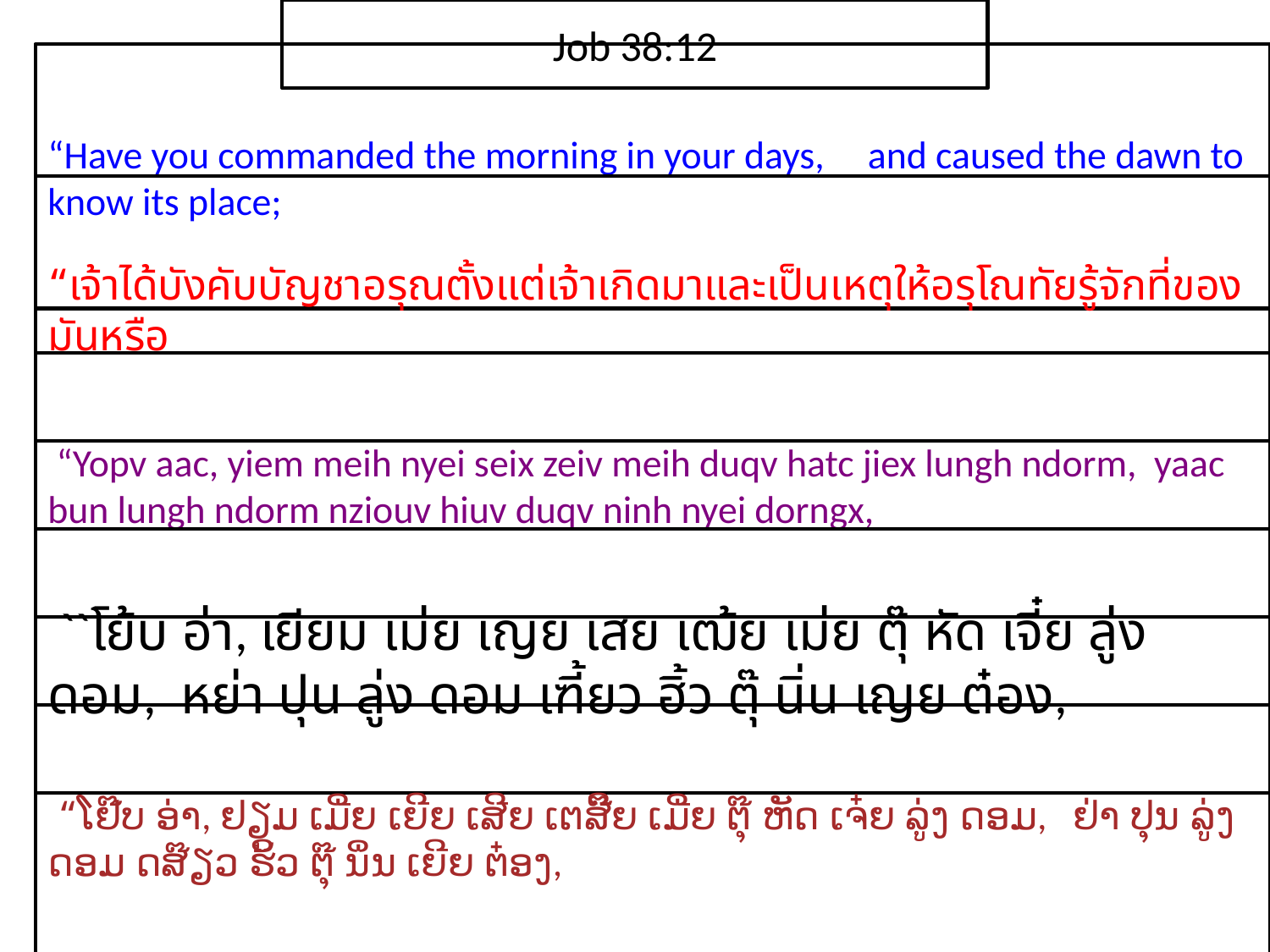

Job 38:12
“Have you commanded the morning in your days,     and caused the dawn to know its place;
“เจ้า​ได้​บังคับ​บัญชา​อรุณ​ตั้งแต่​เจ้า​เกิด​มาและ​เป็น​เหตุ​ให้​อรุโณทัย​รู้จัก​ที่​ของ​มัน​หรือ
 “Yopv aac, yiem meih nyei seix zeiv meih duqv hatc jiex lungh ndorm,  yaac bun lungh ndorm nziouv hiuv duqv ninh nyei dorngx,
 ``โย้บ อ่า, เยียม เม่ย เญย เสย เฒ้ย เม่ย ตุ๊ หัด เจี๋ย ลู่ง ดอม,  หย่า ปุน ลู่ง ดอม เฑี้ยว ฮิ้ว ตุ๊ นิ่น เญย ต๋อง,
 “ໂຢ໊ບ ອ່າ, ຢຽມ ເມີ່ຍ ເຍີຍ ເສີຍ ເຕສີ໊ຍ ເມີ່ຍ ຕຸ໊ ຫັດ ເຈ໋ຍ ລູ່ງ ດອມ,   ຢ່າ ປຸນ ລູ່ງ ດອມ ດສ໊ຽວ ຮິ້ວ ຕຸ໊ ນິ່ນ ເຍີຍ ຕ໋ອງ,